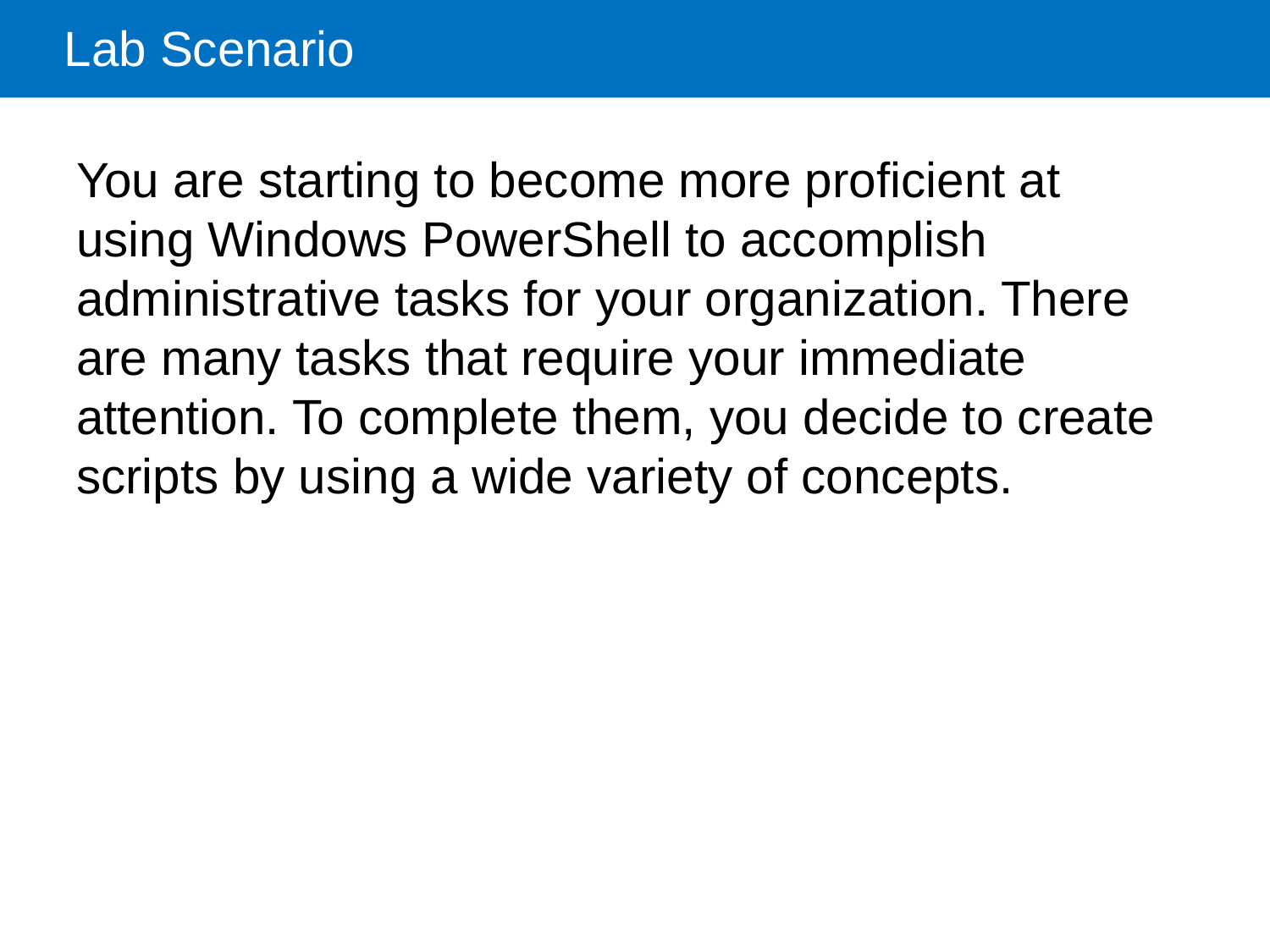

# Lab Scenario
You are starting to become more proficient at using Windows PowerShell to accomplish administrative tasks for your organization. There are many tasks that require your immediate attention. To complete them, you decide to create scripts by using a wide variety of concepts.